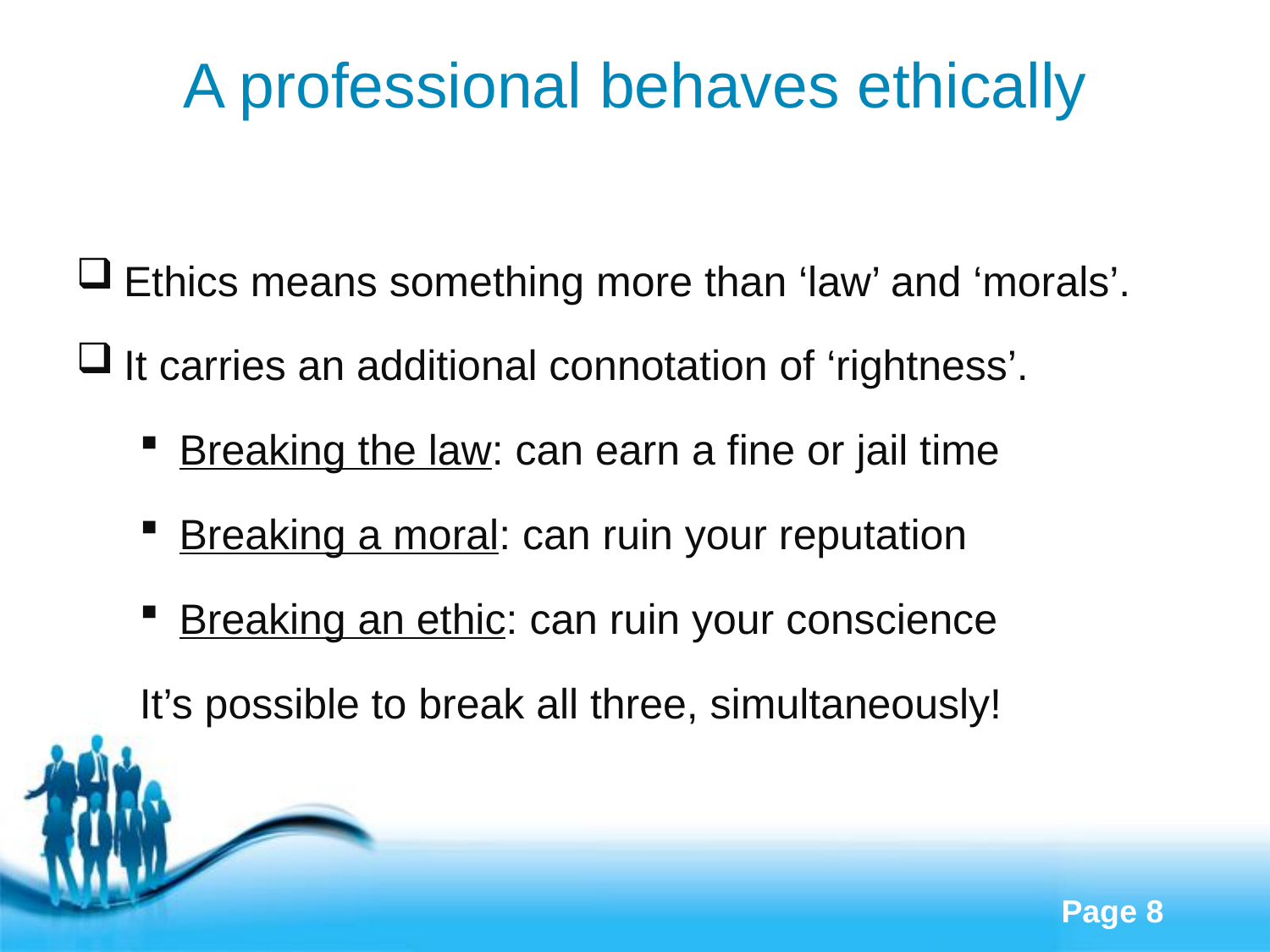

# A professional behaves ethically
Ethics means something more than ‘law’ and ‘morals’.
It carries an additional connotation of ‘rightness’.
Breaking the law: can earn a fine or jail time
Breaking a moral: can ruin your reputation
Breaking an ethic: can ruin your conscience
It’s possible to break all three, simultaneously!